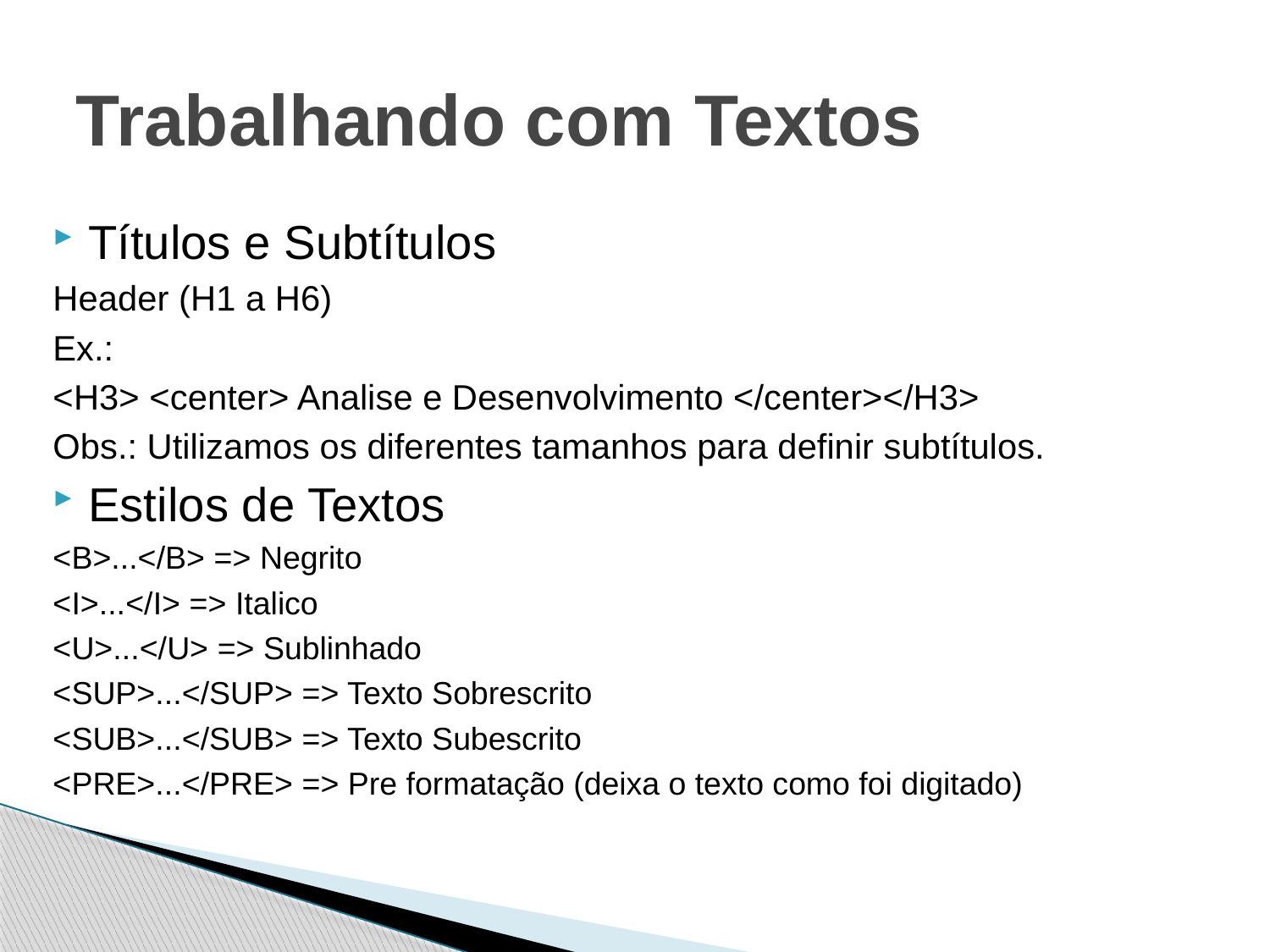

# Trabalhando com Textos
Títulos e Subtítulos
Header (H1 a H6)
Ex.:
<H3> <center> Analise e Desenvolvimento </center></H3>
Obs.: Utilizamos os diferentes tamanhos para definir subtítulos.
Estilos de Textos
<B>...</B> => Negrito
<I>...</I> => Italico
<U>...</U> => Sublinhado
<SUP>...</SUP> => Texto Sobrescrito
<SUB>...</SUB> => Texto Subescrito
<PRE>...</PRE> => Pre formatação (deixa o texto como foi digitado)